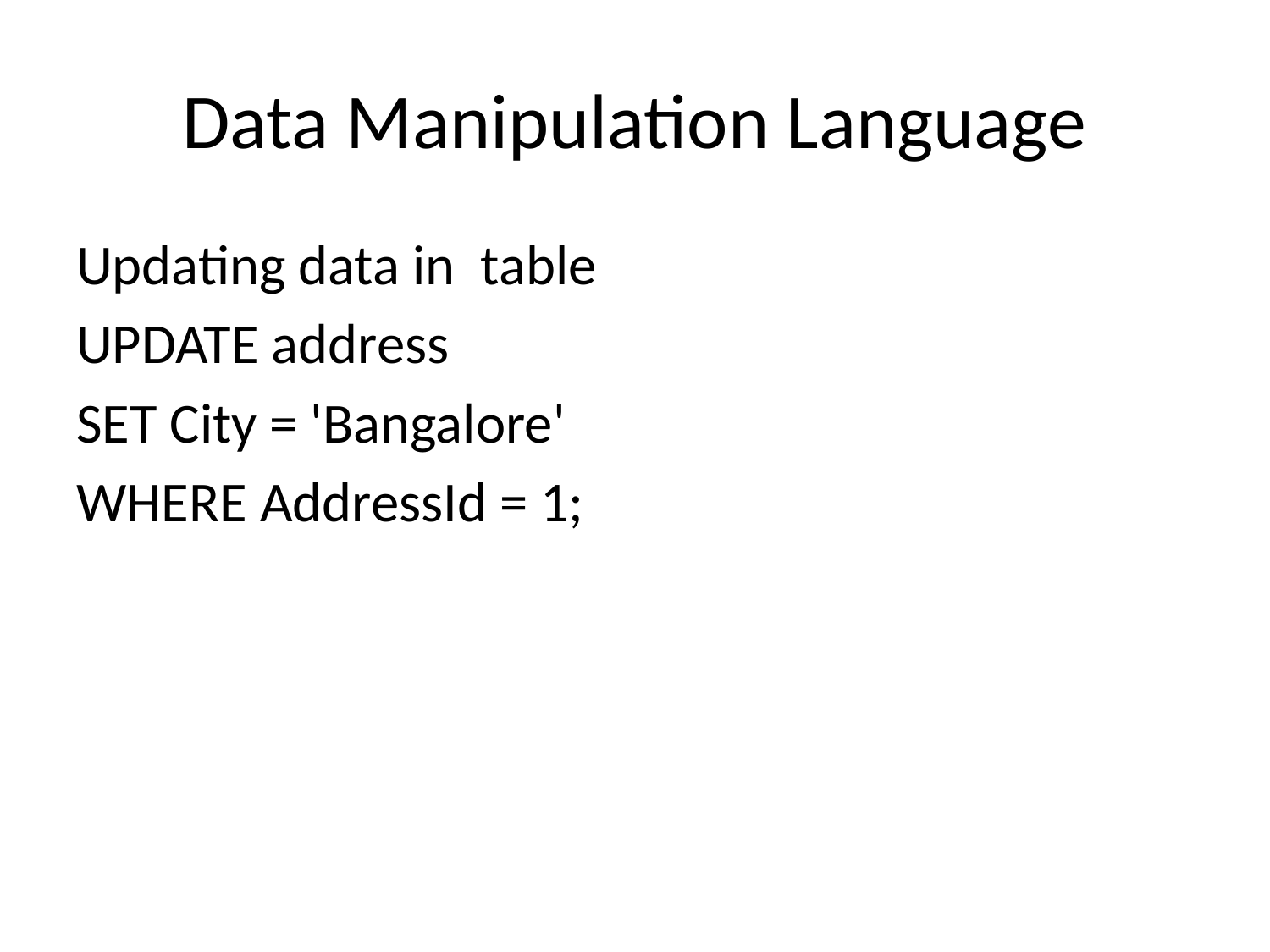

# Data Manipulation Language
Updating data in  table
UPDATE address
SET City = 'Bangalore'
WHERE AddressId = 1;